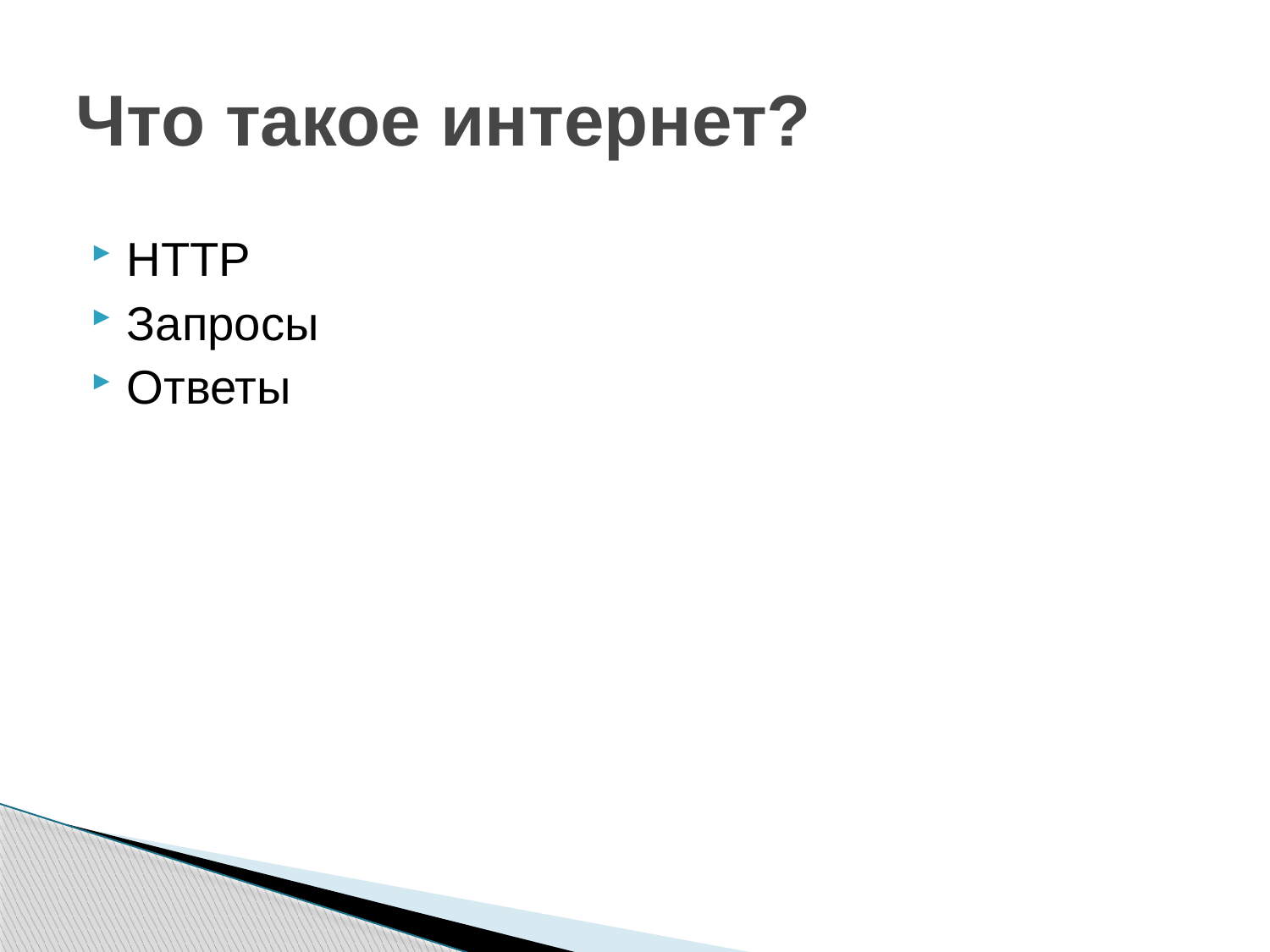

# Что такое интернет?
HTTP
Запросы
Ответы